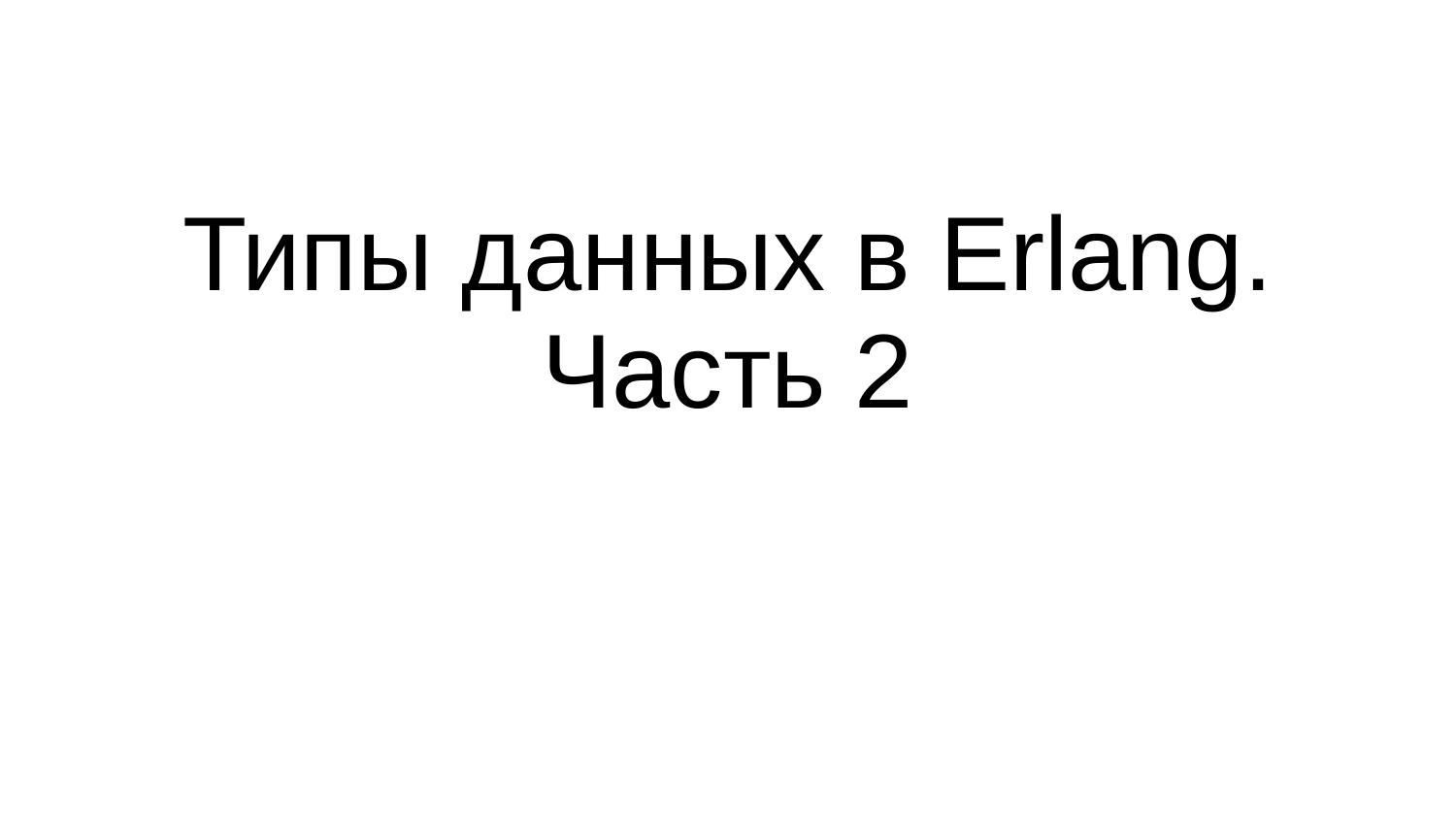

# Типы данных в Erlang. Часть 2